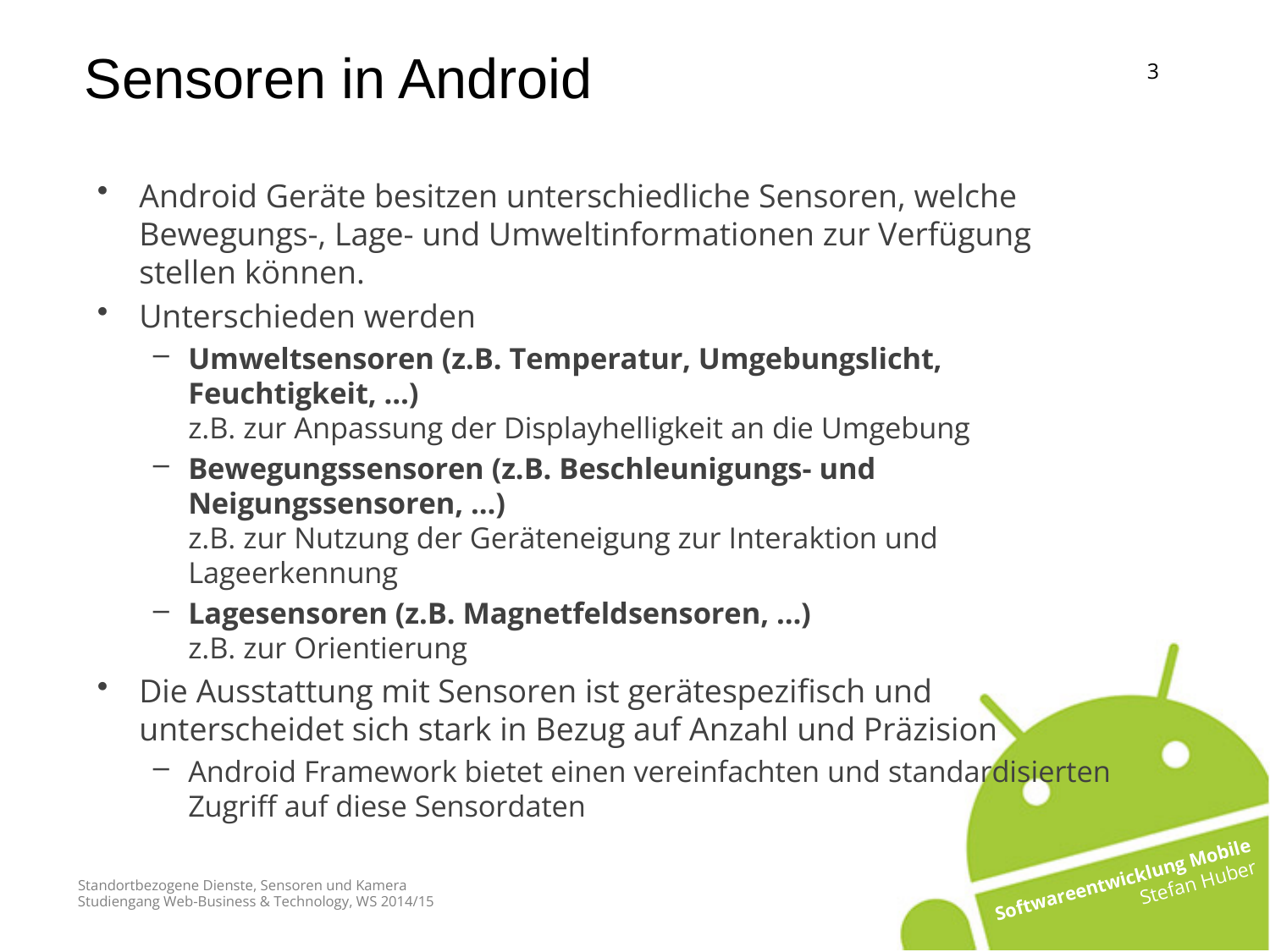

Sensoren in Android
Android Geräte besitzen unterschiedliche Sensoren, welche Bewegungs-, Lage- und Umweltinformationen zur Verfügung stellen können.
Unterschieden werden
Umweltsensoren (z.B. Temperatur, Umgebungslicht, Feuchtigkeit, …)
z.B. zur Anpassung der Displayhelligkeit an die Umgebung
Bewegungssensoren (z.B. Beschleunigungs- und Neigungssensoren, …)
z.B. zur Nutzung der Geräteneigung zur Interaktion und Lageerkennung
Lagesensoren (z.B. Magnetfeldsensoren, …)
z.B. zur Orientierung
Die Ausstattung mit Sensoren ist gerätespezifisch und unterscheidet sich stark in Bezug auf Anzahl und Präzision
Android Framework bietet einen vereinfachten und standardisierten Zugriff auf diese Sensordaten

# Standortbezogene Dienste, Sensoren und Kamera